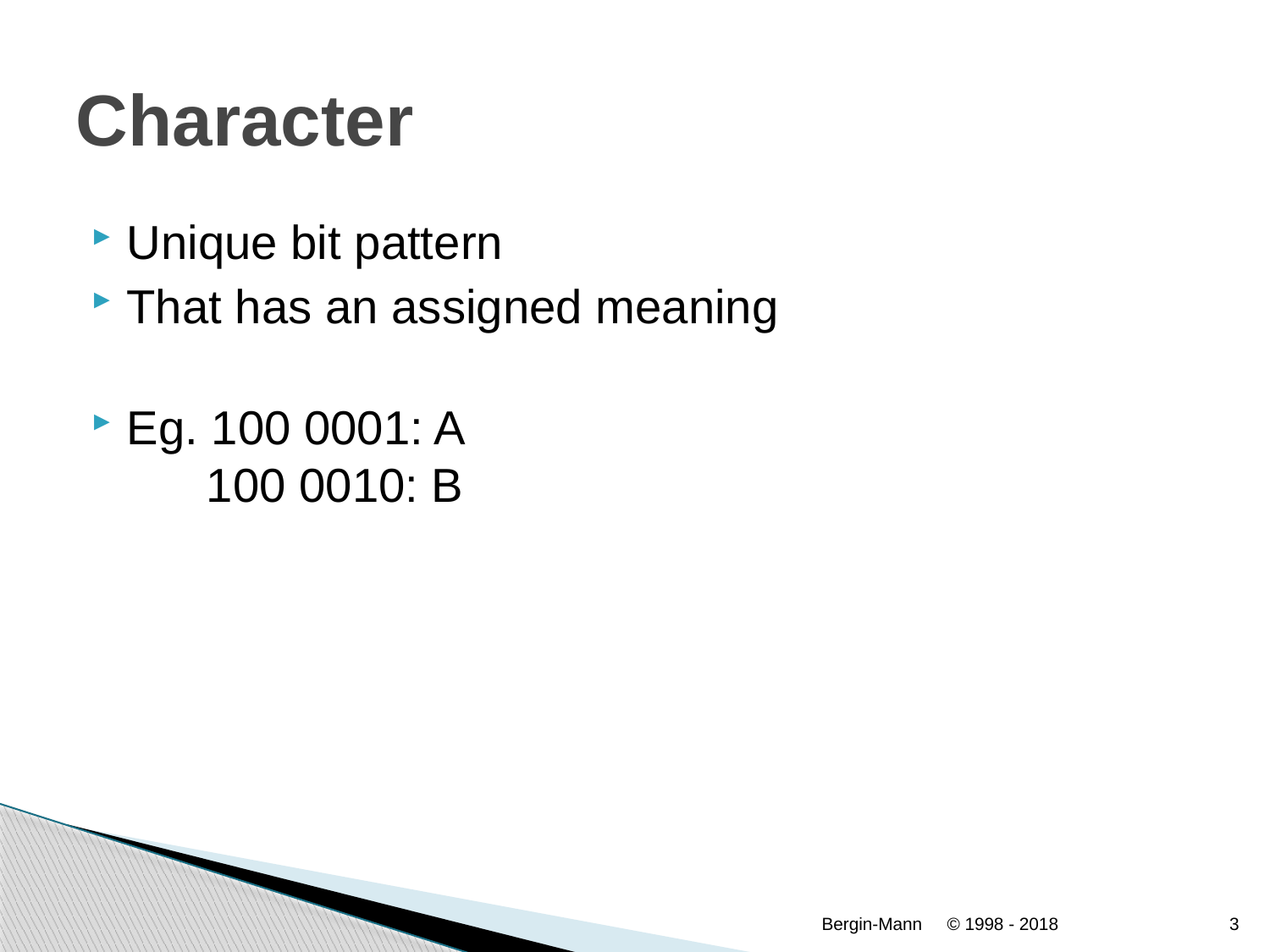

# Character
Unique bit pattern
That has an assigned meaning
Eg. 100 0001: A
      100 0010: B
Bergin-Mann
© 1998 - 2018
3